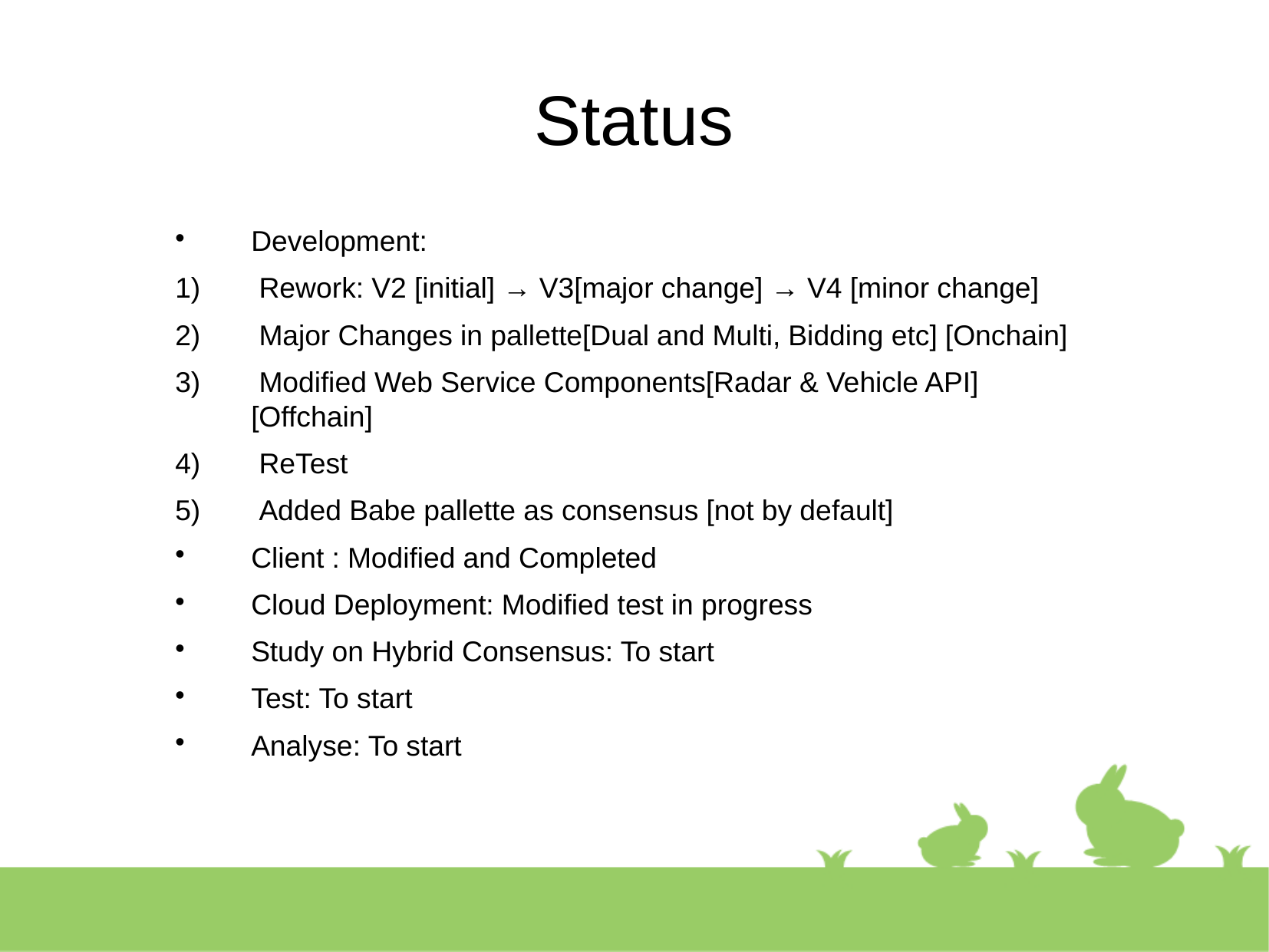

Status
Development:
 Rework: V2 [initial] → V3[major change] → V4 [minor change]
 Major Changes in pallette[Dual and Multi, Bidding etc] [Onchain]
 Modified Web Service Components[Radar & Vehicle API] [Offchain]
 ReTest
 Added Babe pallette as consensus [not by default]
Client : Modified and Completed
Cloud Deployment: Modified test in progress
Study on Hybrid Consensus: To start
Test: To start
Analyse: To start